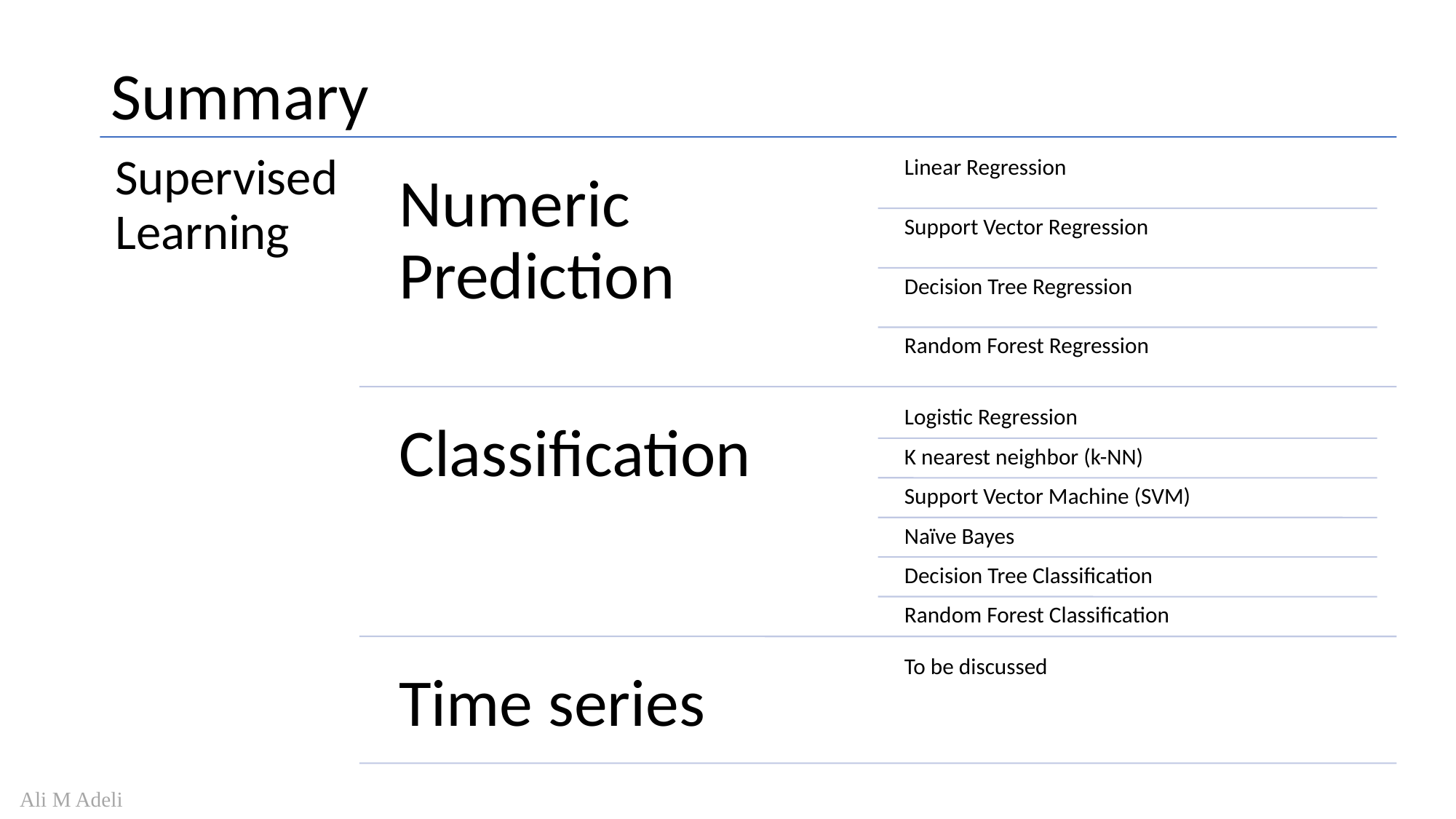

# Summary
Supervised Learning
Numeric Prediction
Linear Regression
Support Vector Regression
Decision Tree Regression
Random Forest Regression
Classification
Logistic Regression
K nearest neighbor (k-NN)
Support Vector Machine (SVM)
Naïve Bayes
Decision Tree Classification
Random Forest Classification
Time series
To be discussed